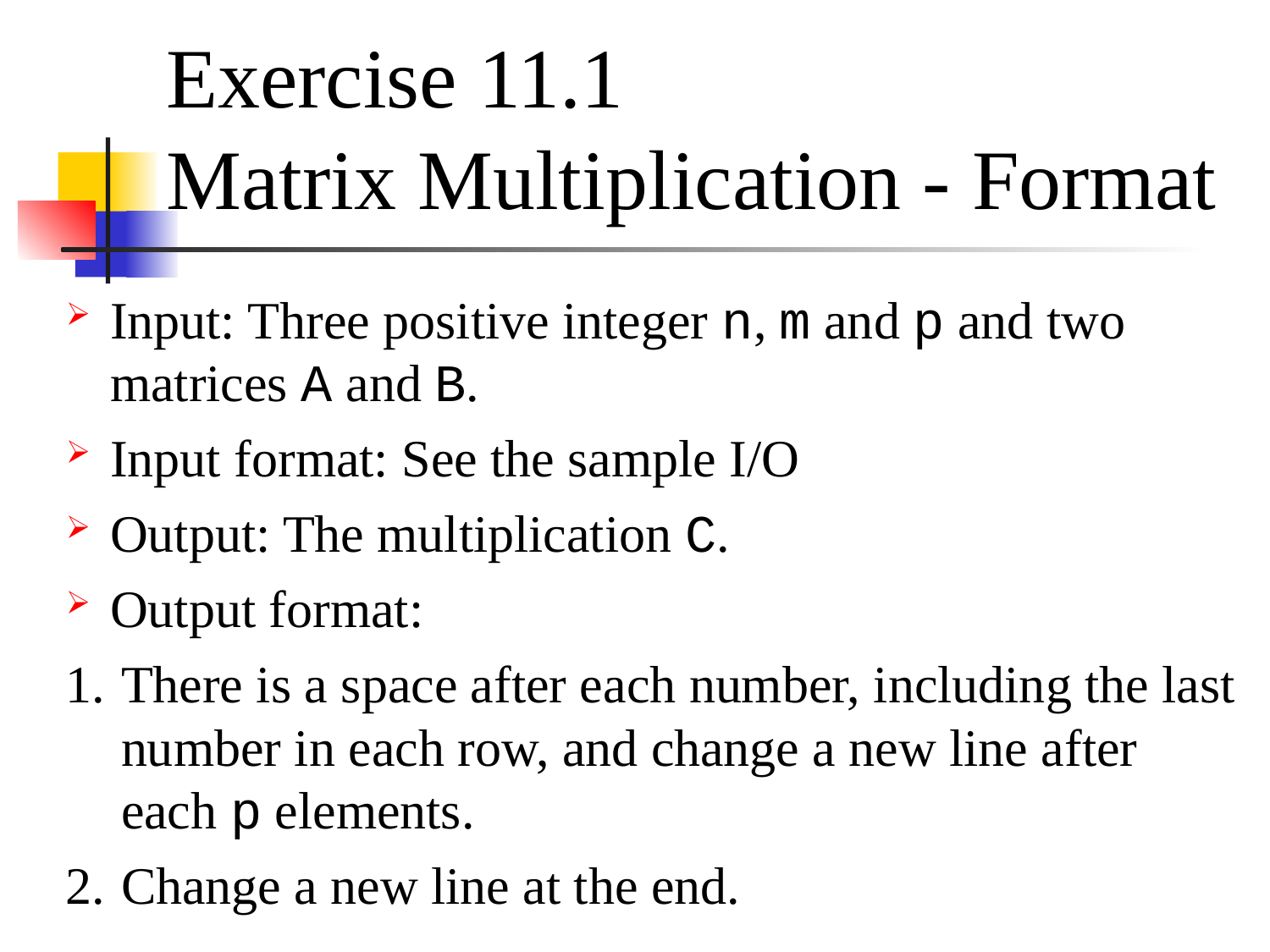

# Exercise 11.1
Matrix Multiplication - Format
Input: Three positive integer n, m and p and two matrices A and B.
Input format: See the sample I/O
Output: The multiplication C.
Output format:
There is a space after each number, including the last number in each row, and change a new line after each p elements.
Change a new line at the end.
4